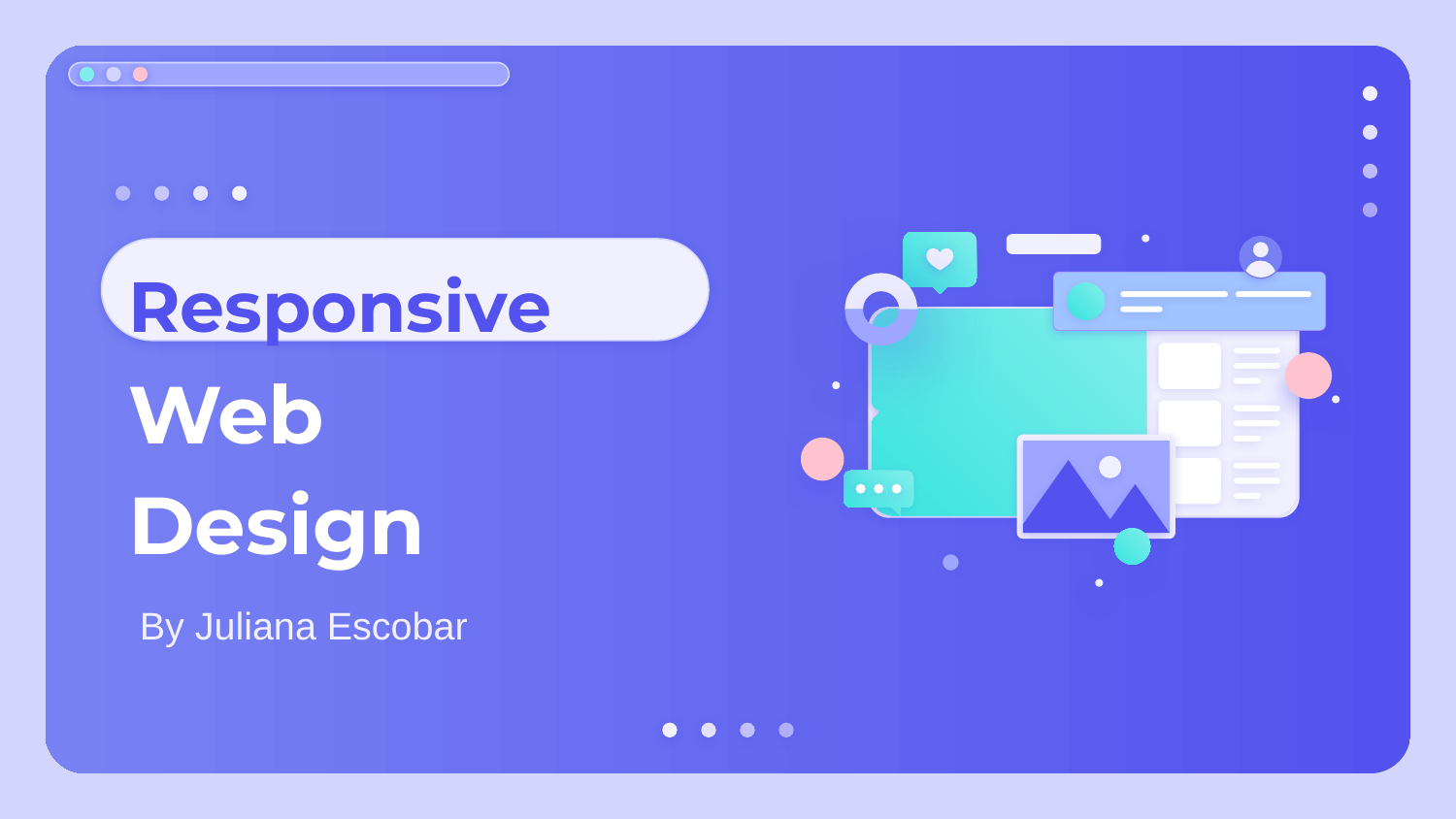

# Responsive Web
Design
By Juliana Escobar